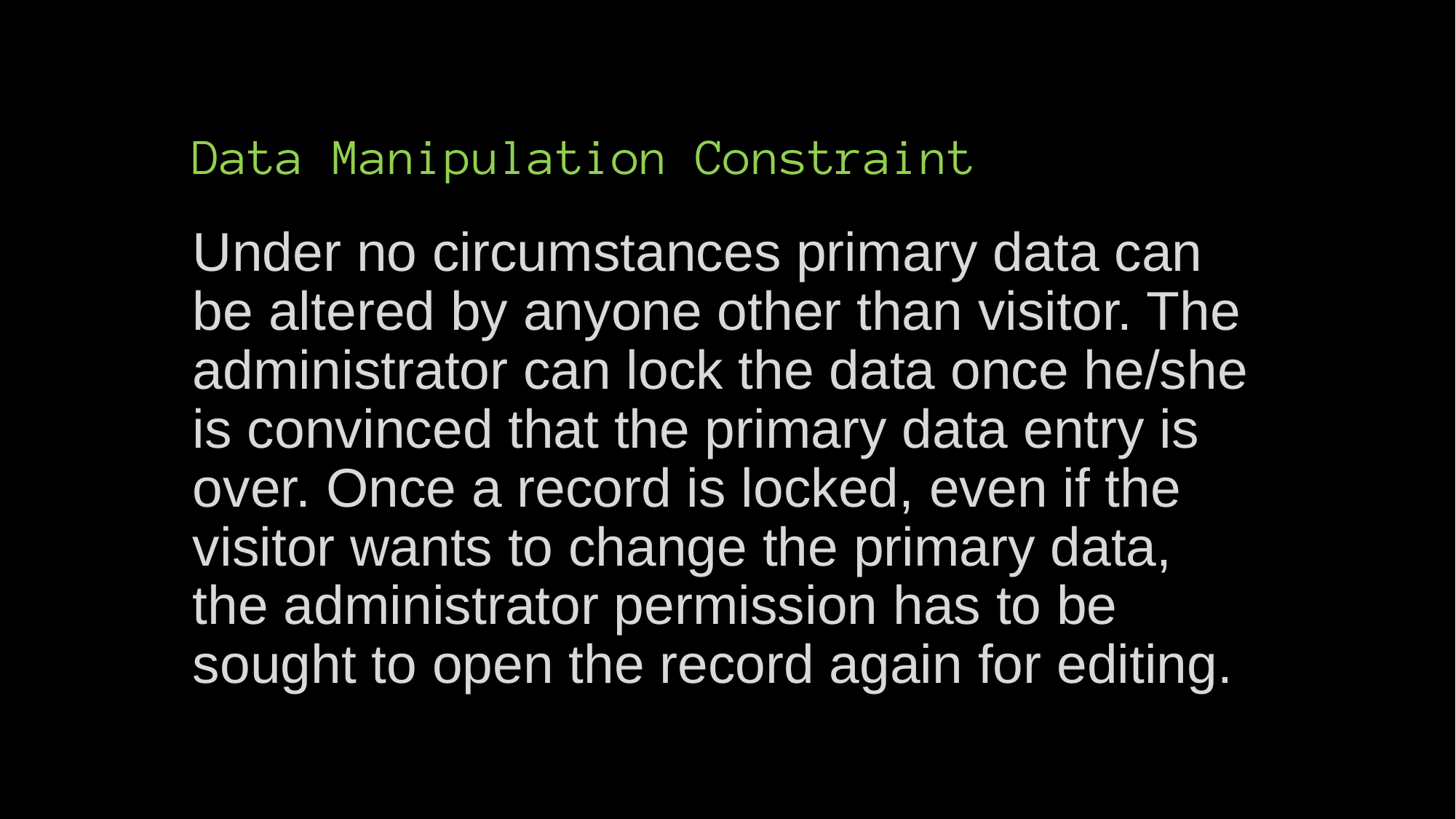

# Data Manipulation Constraint
Under no circumstances primary data can be altered by anyone other than visitor. The administrator can lock the data once he/she is convinced that the primary data entry is over. Once a record is locked, even if the visitor wants to change the primary data, the administrator permission has to be sought to open the record again for editing.